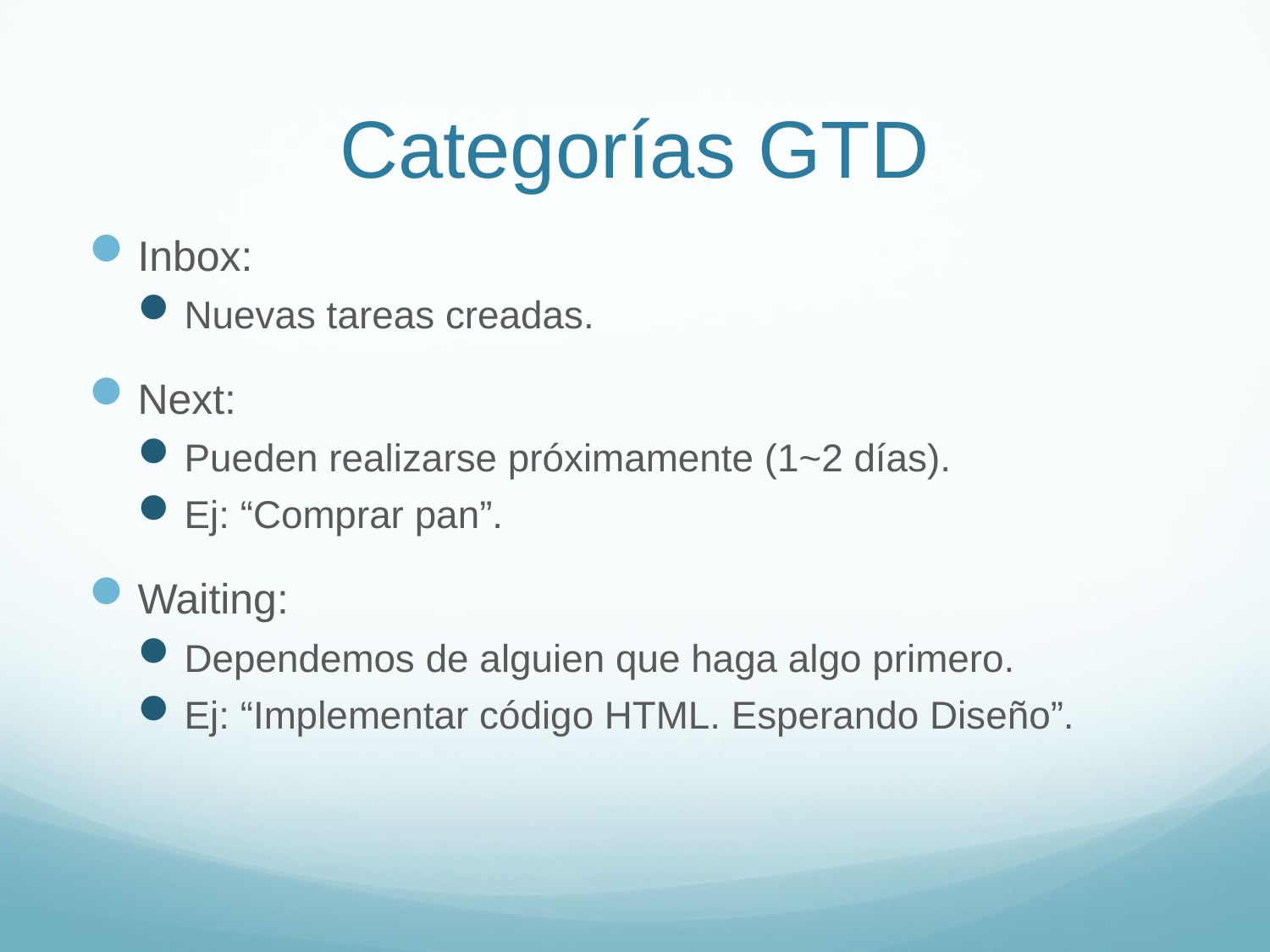

# Categorías GTD
Inbox:
Nuevas tareas creadas.
Next:
Pueden realizarse próximamente (1~2 días).
Ej: “Comprar pan”.
Waiting:
Dependemos de alguien que haga algo primero.
Ej: “Implementar código HTML. Esperando Diseño”.